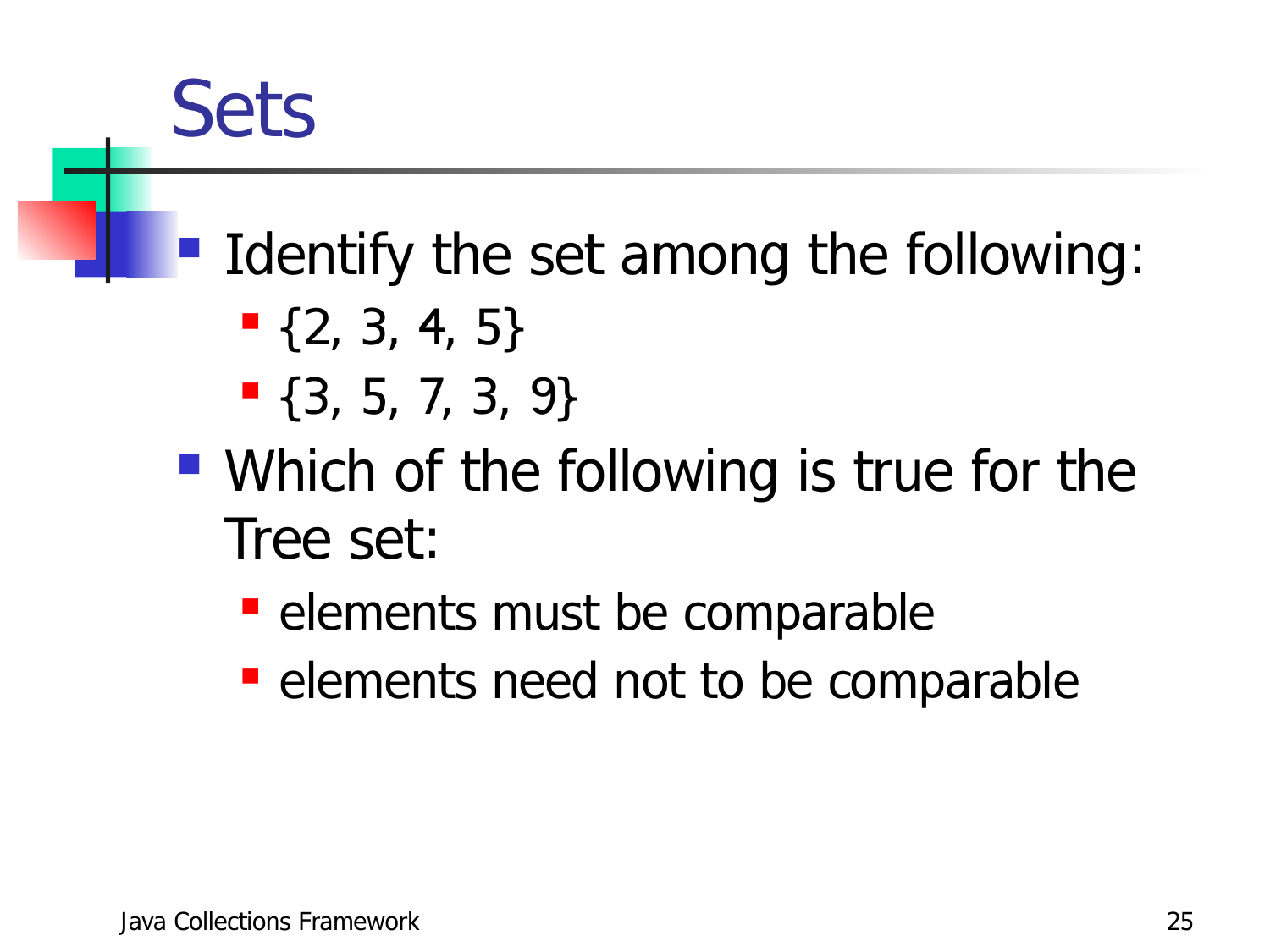

# Sets
Identify the set among the following:
{2, 3, 4, 5}
{3, 5, 7, 3, 9}
Which of the following is true for the Tree set:
elements must be comparable
elements need not to be comparable

Java Collections Framework
25